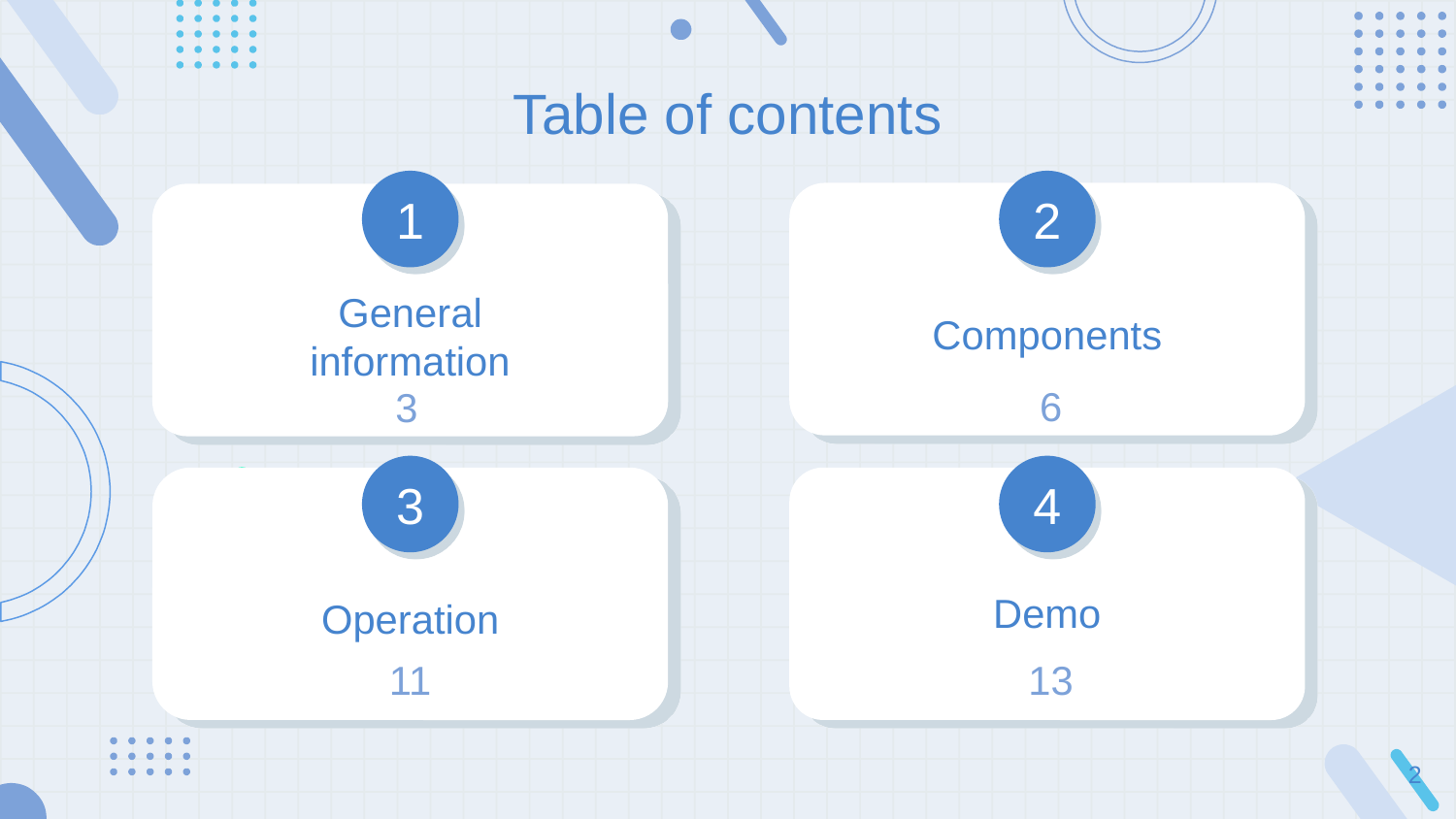

Table of contents

1
2
# General information
Components
6
3

3
4
Demo
Operation
11
13
2